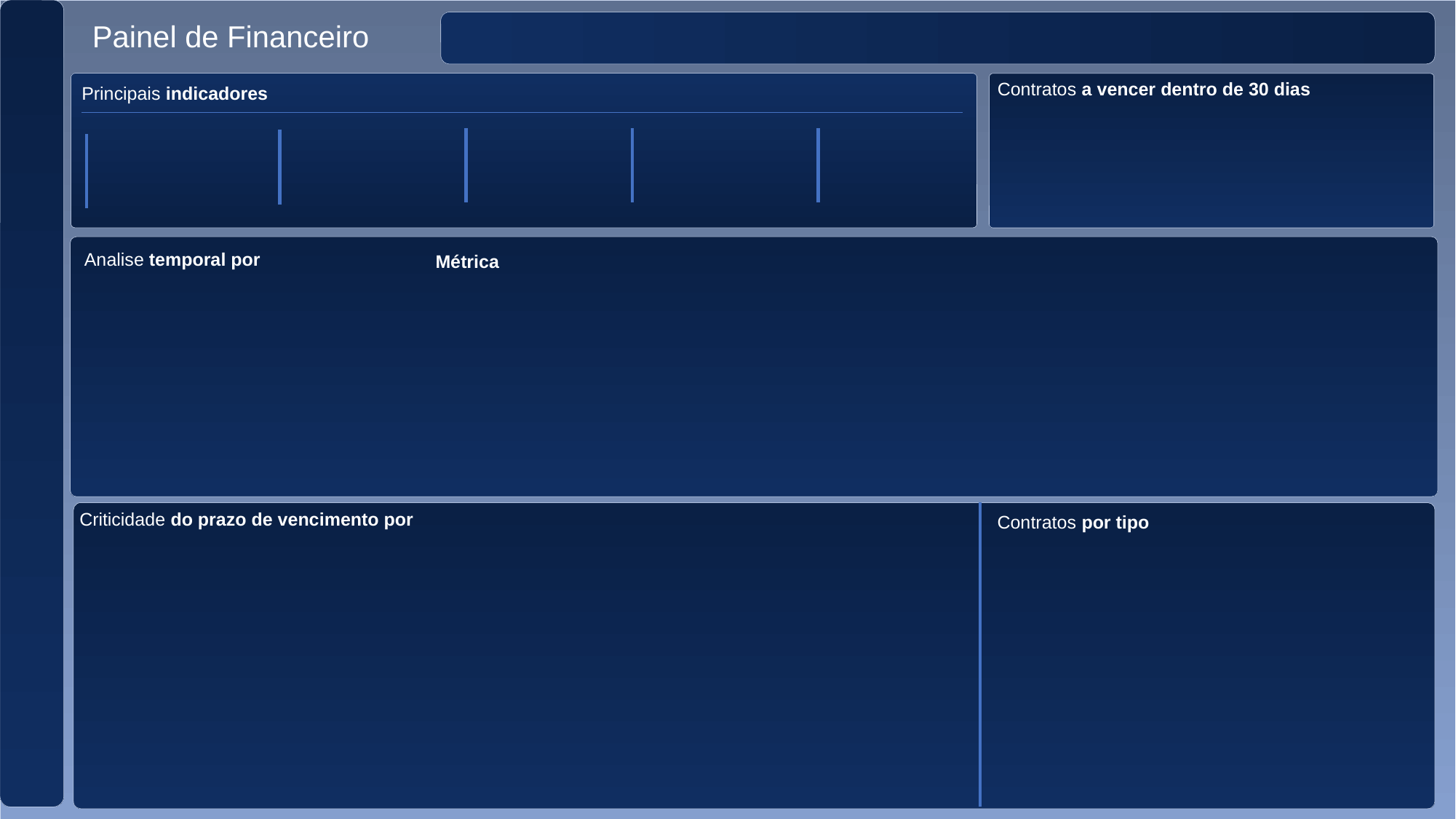

Painel de Financeiro

Contratos a vencer dentro de 30 dias

Principais indicadores

Analise temporal por
Métrica
Criticidade do prazo de vencimento por

Contratos por tipo